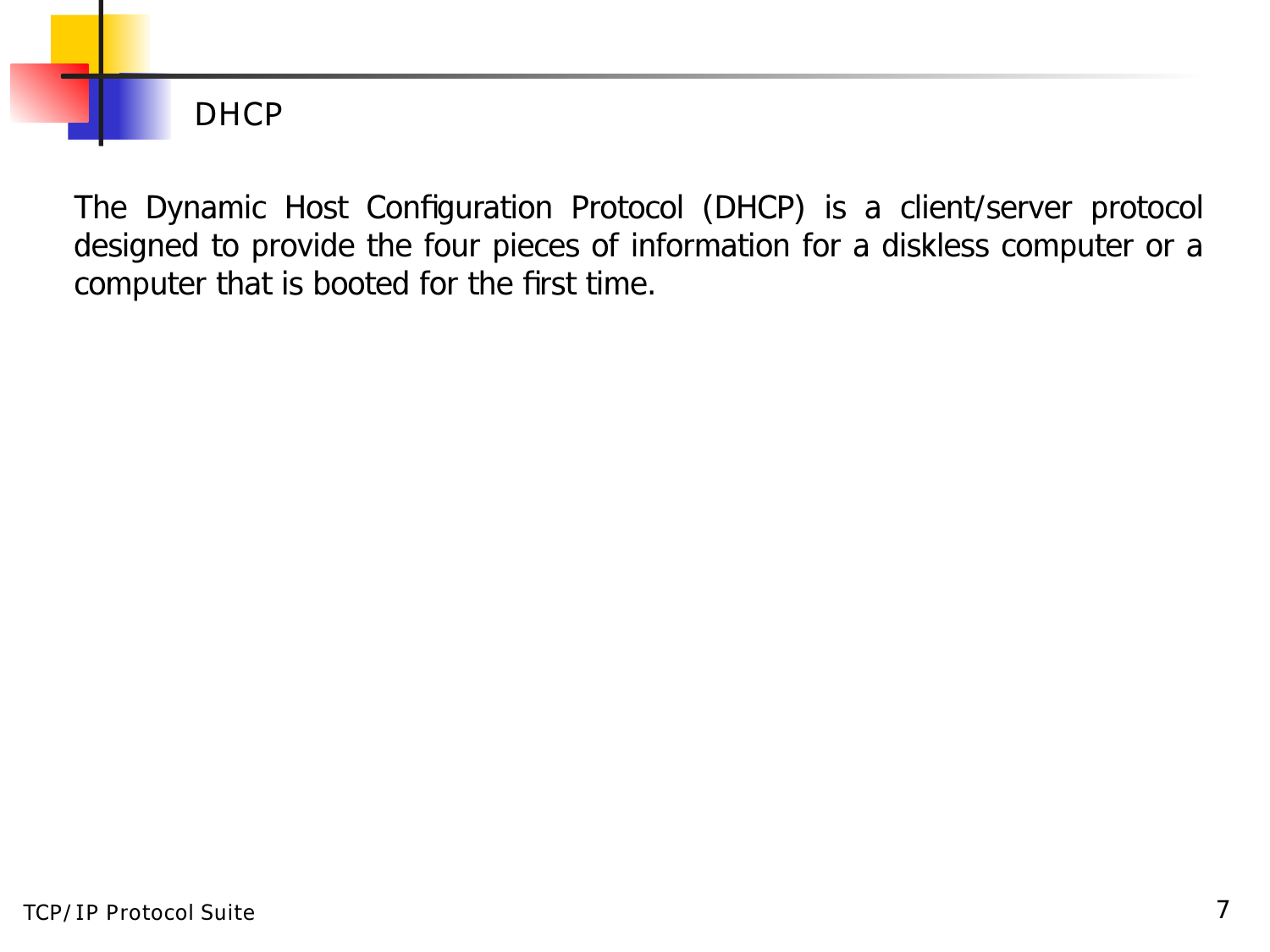

DHCP
The Dynamic Host Configuration Protocol (DHCP) is a client/server protocol designed to provide the four pieces of information for a diskless computer or a computer that is booted for the first time.
7
TCP/IP Protocol Suite